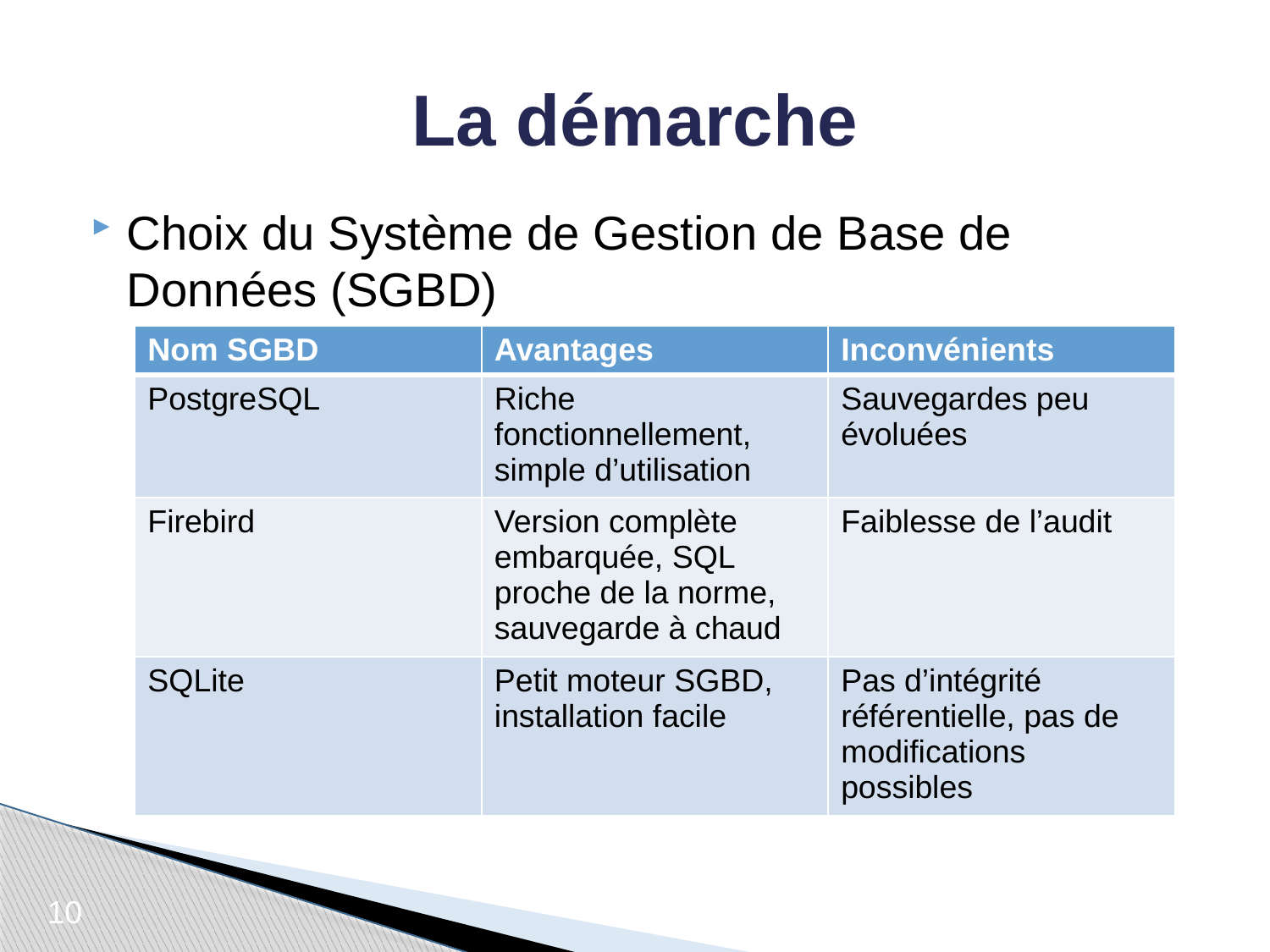

# La démarche
Choix du Système de Gestion de Base de Données (SGBD)

| Nom SGBD | Avantages | Inconvénients |
| --- | --- | --- |
| PostgreSQL | Riche fonctionnellement, simple d’utilisation | Sauvegardes peu évoluées |
| Firebird | Version complète embarquée, SQL proche de la norme, sauvegarde à chaud | Faiblesse de l’audit |
| SQLite | Petit moteur SGBD, installation facile | Pas d’intégrité référentielle, pas de modifications possibles |
10